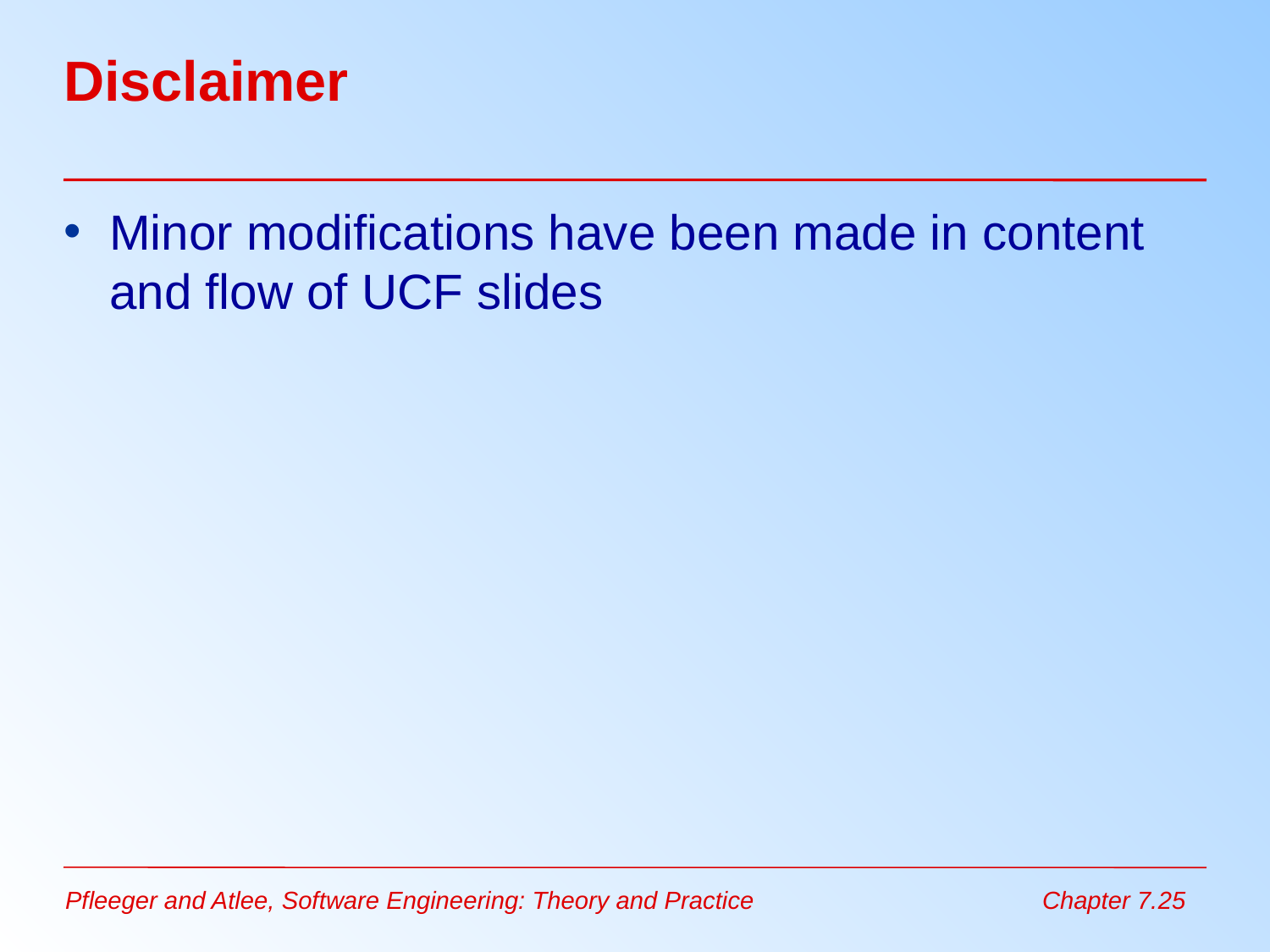

# Disclaimer
Minor modifications have been made in content and flow of UCF slides